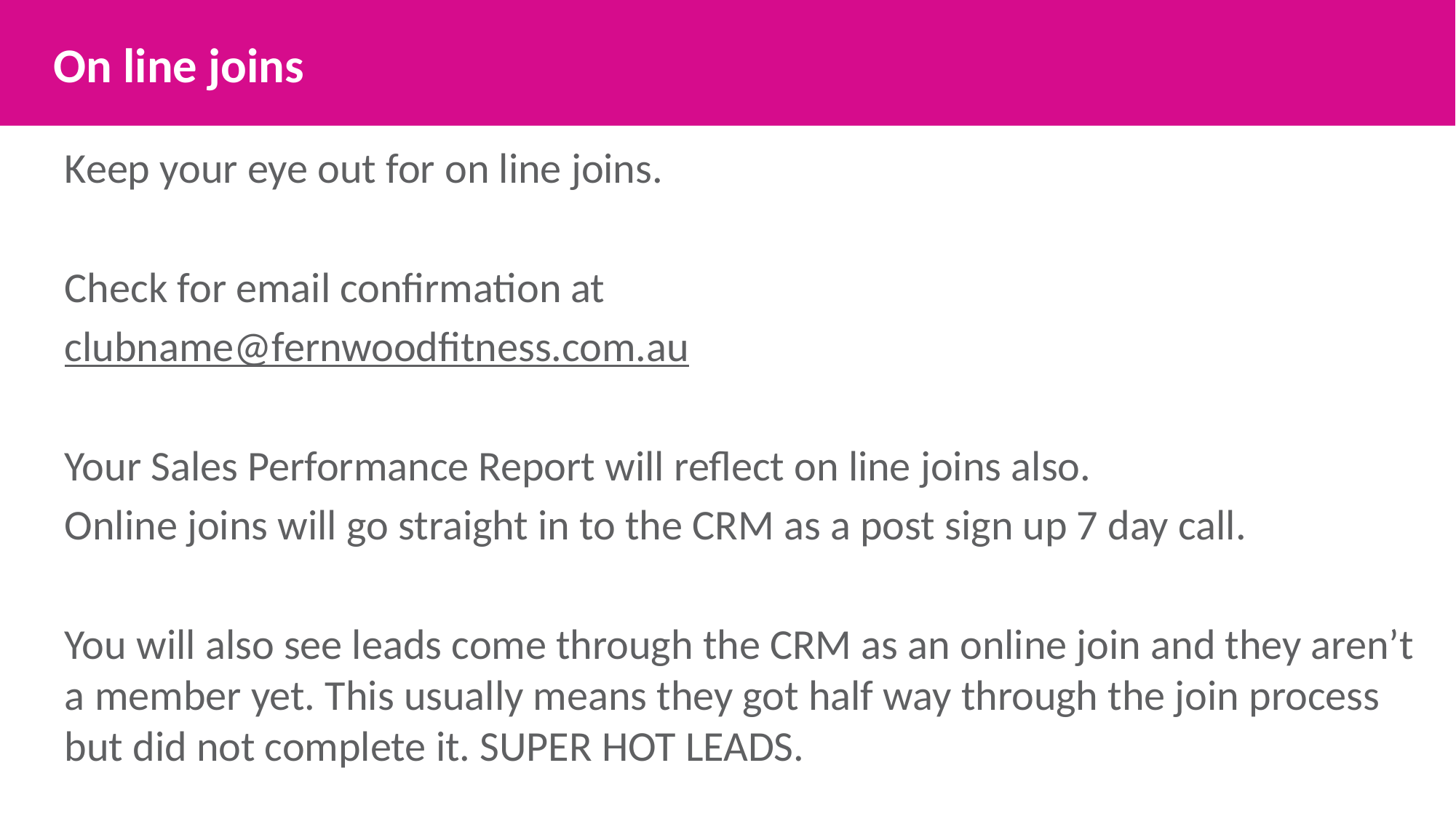

On line joins

Keep your eye out for on line joins.

Check for email confirmation at
clubname@fernwoodfitness.com.au

Your Sales Performance Report will reflect on line joins also.
Online joins will go straight in to the CRM as a post sign up 7 day call.

You will also see leads come through the CRM as an online join and they aren’t a member yet. This usually means they got half way through the join process but did not complete it. SUPER HOT LEADS.